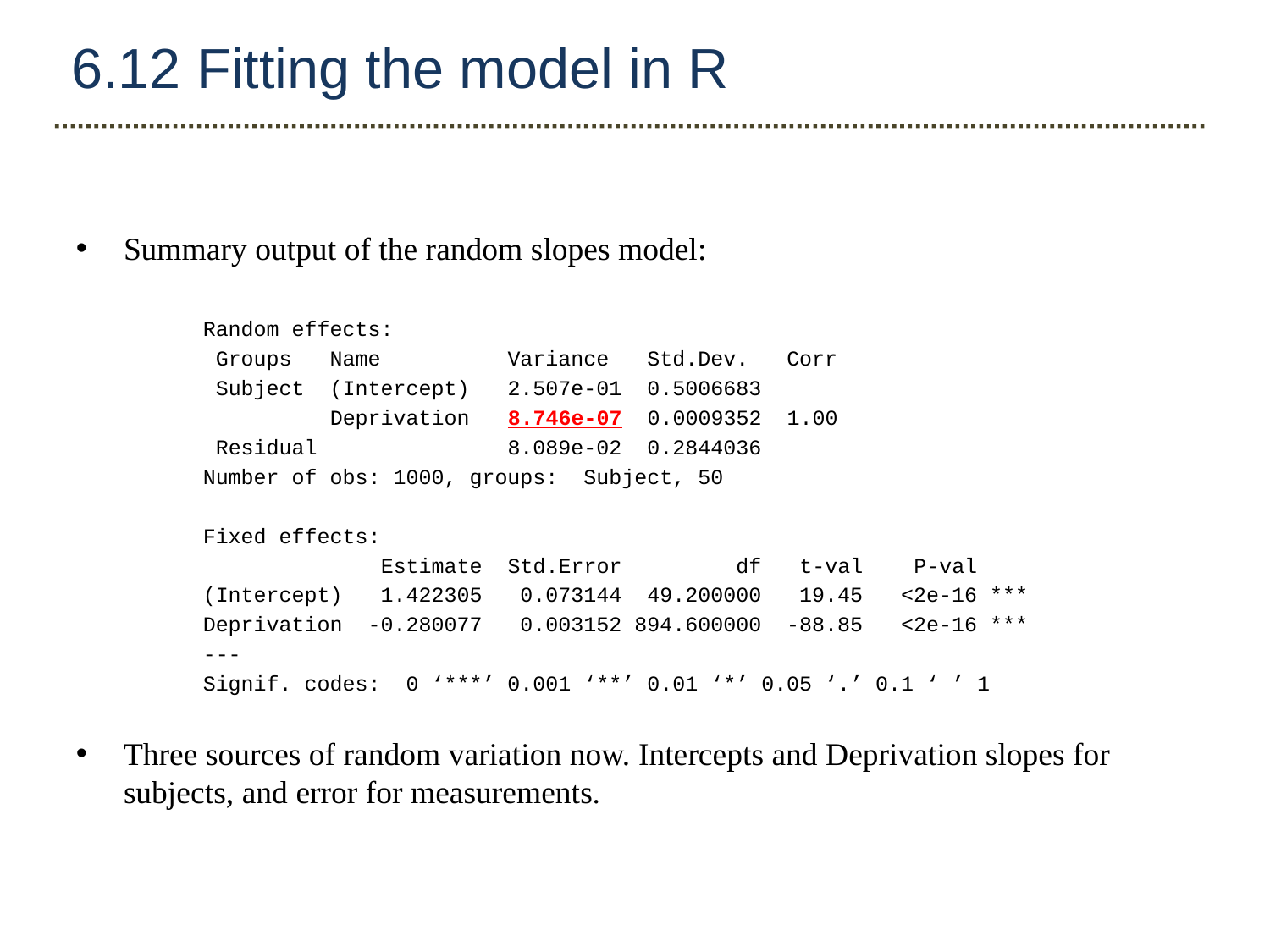

6.12 Fitting the model in R

Summary output of the random slopes model:

	Random effects:
	 Groups   Name          Variance   Std.Dev.   Corr
	 Subject  (Intercept)   2.507e-01  0.5006683
	          Deprivation   8.746e-07  0.0009352  1.00
	 Residual               8.089e-02  0.2844036
	Number of obs: 1000, groups:  Subject, 50

	Fixed effects:
	              Estimate  Std.Error         df   t-val    P-val
	(Intercept)   1.422305   0.073144  49.200000   19.45   <2e-16 ***
	Deprivation  -0.280077   0.003152 894.600000  -88.85   <2e-16 ***
	---
	Signif. codes:  0 ‘***’ 0.001 ‘**’ 0.01 ‘*’ 0.05 ‘.’ 0.1 ‘ ’ 1

Three sources of random variation now. Intercepts and Deprivation slopes for subjects, and error for measurements.